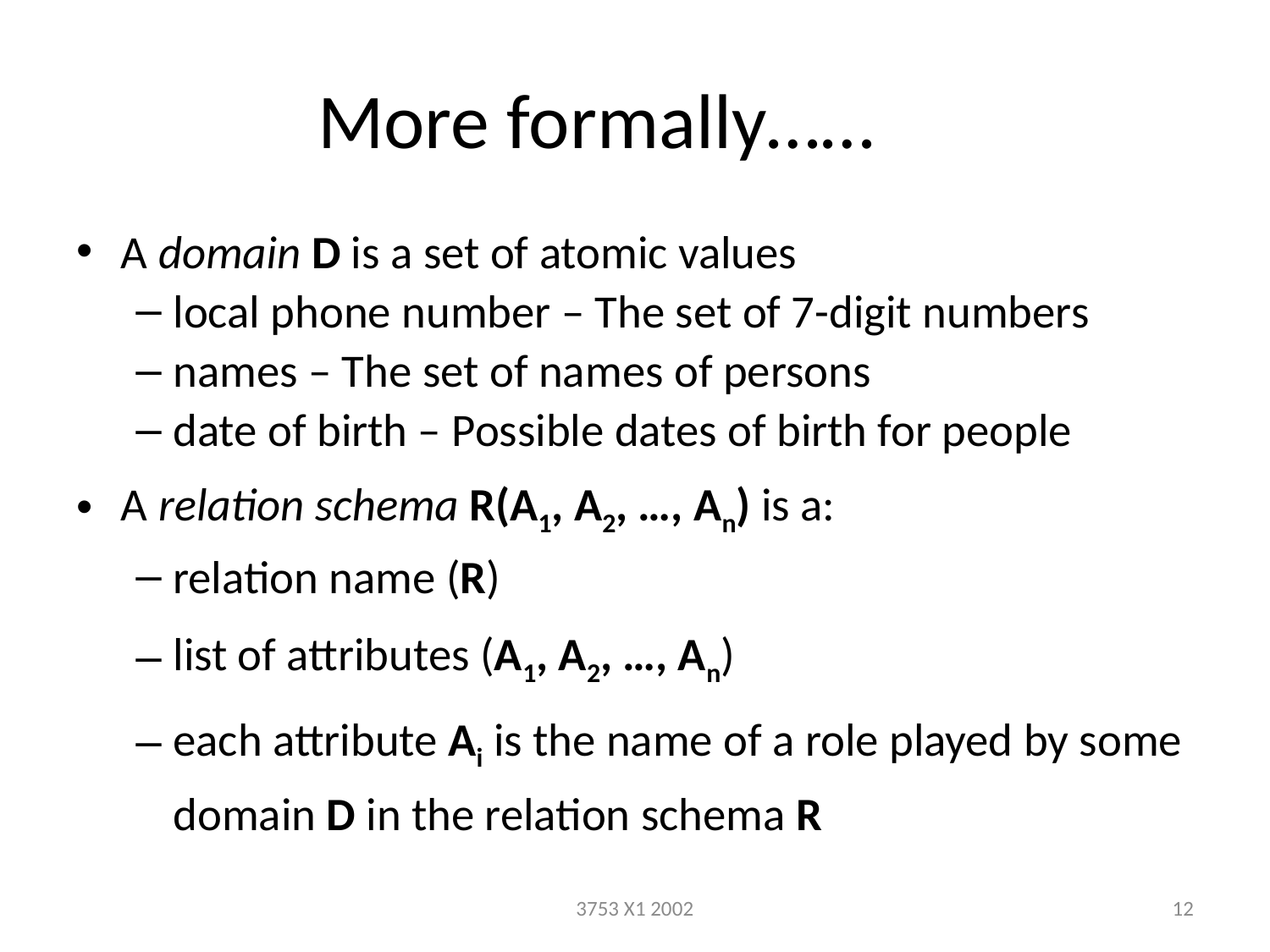

# More formally……
A domain D is a set of atomic values
local phone number – The set of 7-digit numbers
names – The set of names of persons
date of birth – Possible dates of birth for people
A relation schema R(A1, A2, …, An) is a:
relation name (R)
list of attributes (A1, A2, …, An)
each attribute Ai is the name of a role played by some domain D in the relation schema R
3753 X1 2002
12